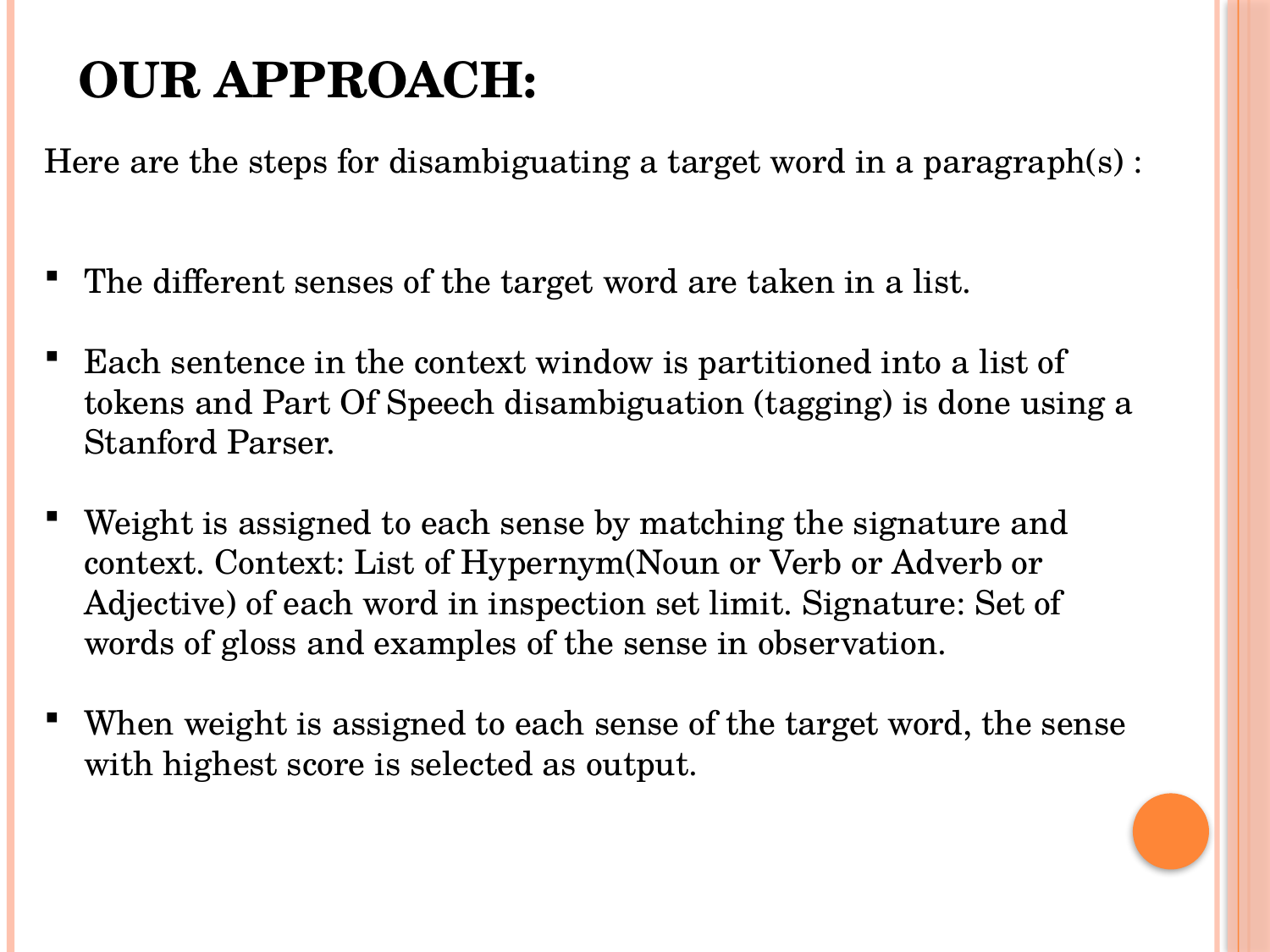

OUR APPROACH:
Here are the steps for disambiguating a target word in a paragraph(s) :

The different senses of the target word are taken in a list.

Each sentence in the context window is partitioned into a list of tokens and Part Of Speech disambiguation (tagging) is done using a Stanford Parser.

Weight is assigned to each sense by matching the signature and context. Context: List of Hypernym(Noun or Verb or Adverb or Adjective) of each word in inspection set limit. Signature: Set of words of gloss and examples of the sense in observation.

When weight is assigned to each sense of the target word, the sense with highest score is selected as output.